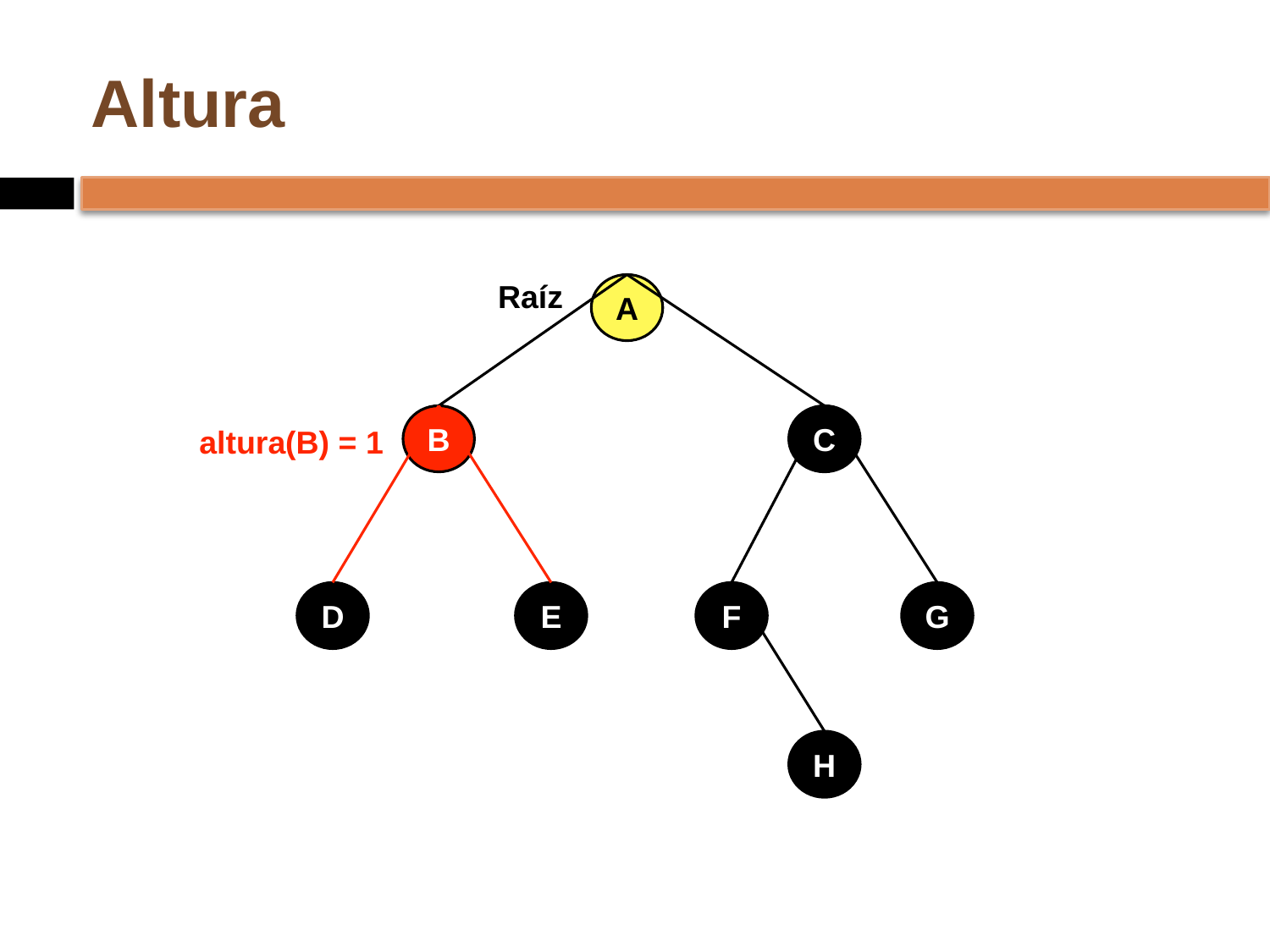

# Altura
Raíz
A
B
C
altura(B) = 1
D
E
F
G
H
54